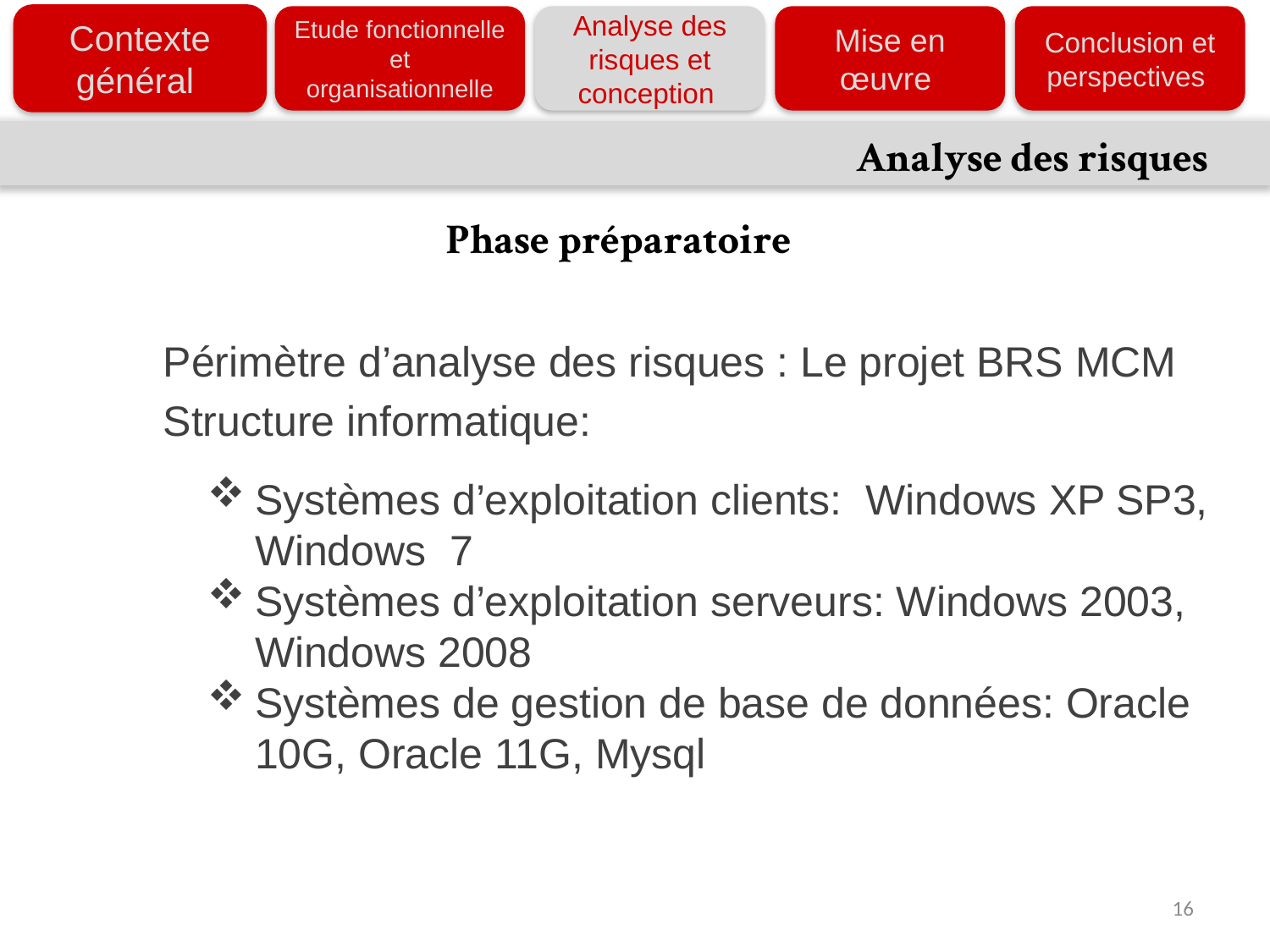

Analyse des risques et conception
Contexte général
Etude fonctionnelle et organisationnelle
Mise en œuvre
Conclusion et perspectives

Analyse des risques
Phase préparatoire

  Périmètre d’analyse des risques : Le projet BRS MCM
  Structure informatique:
Systèmes d’exploitation clients:  Windows XP SP3, Windows  7
Systèmes d’exploitation serveurs: Windows 2003, Windows 2008
Systèmes de gestion de base de données: Oracle 10G, Oracle 11G, Mysql

16